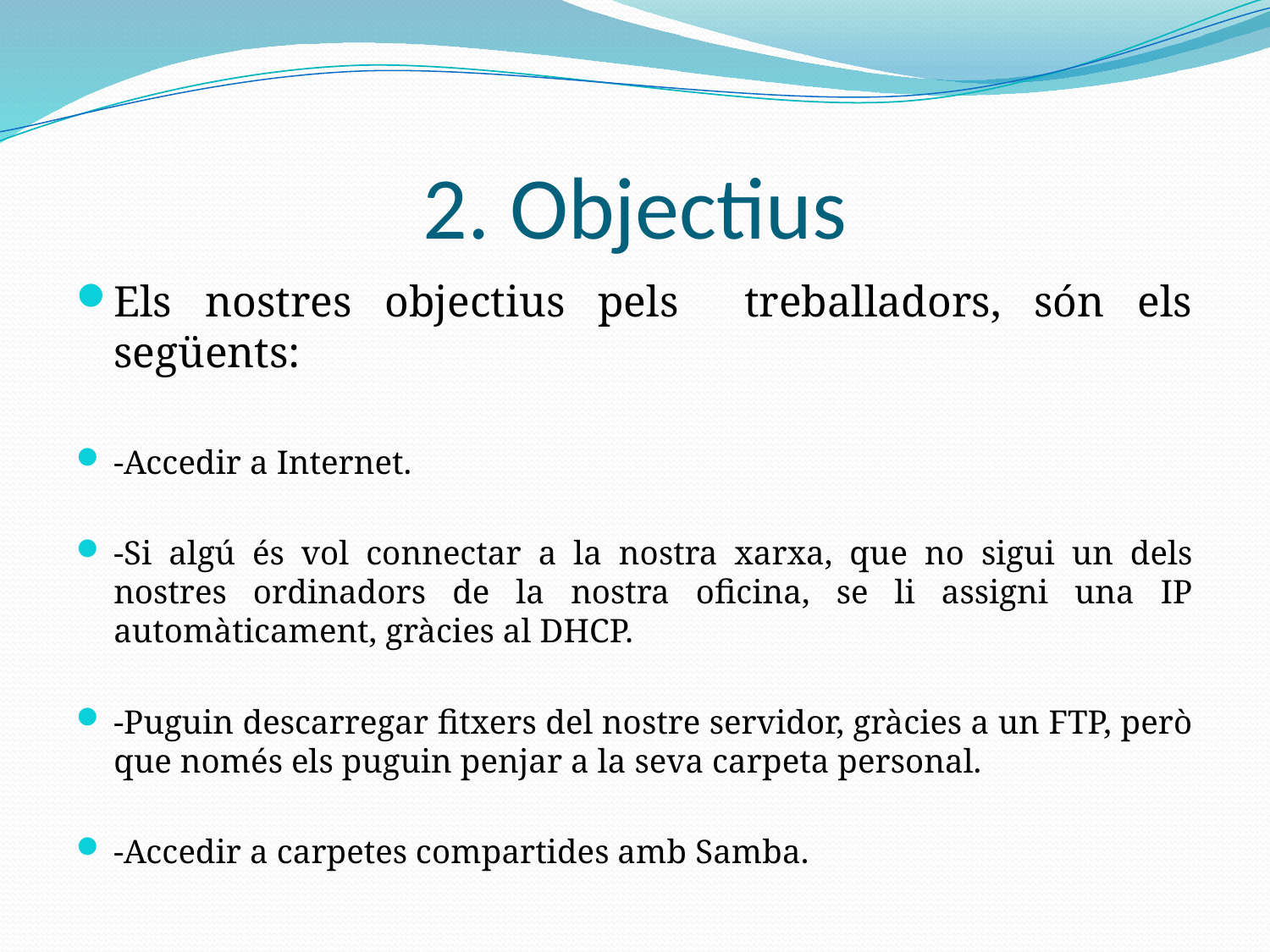

# 2. Objectius
Els nostres objectius pels  treballadors, són els següents:

-Accedir a Internet.

-Si algú és vol connectar a la nostra xarxa, que no sigui un dels nostres ordinadors de la nostra oficina, se li assigni una IP automàticament, gràcies al DHCP.

-Puguin descarregar fitxers del nostre servidor, gràcies a un FTP, però que només els puguin penjar a la seva carpeta personal.

-Accedir a carpetes compartides amb Samba.